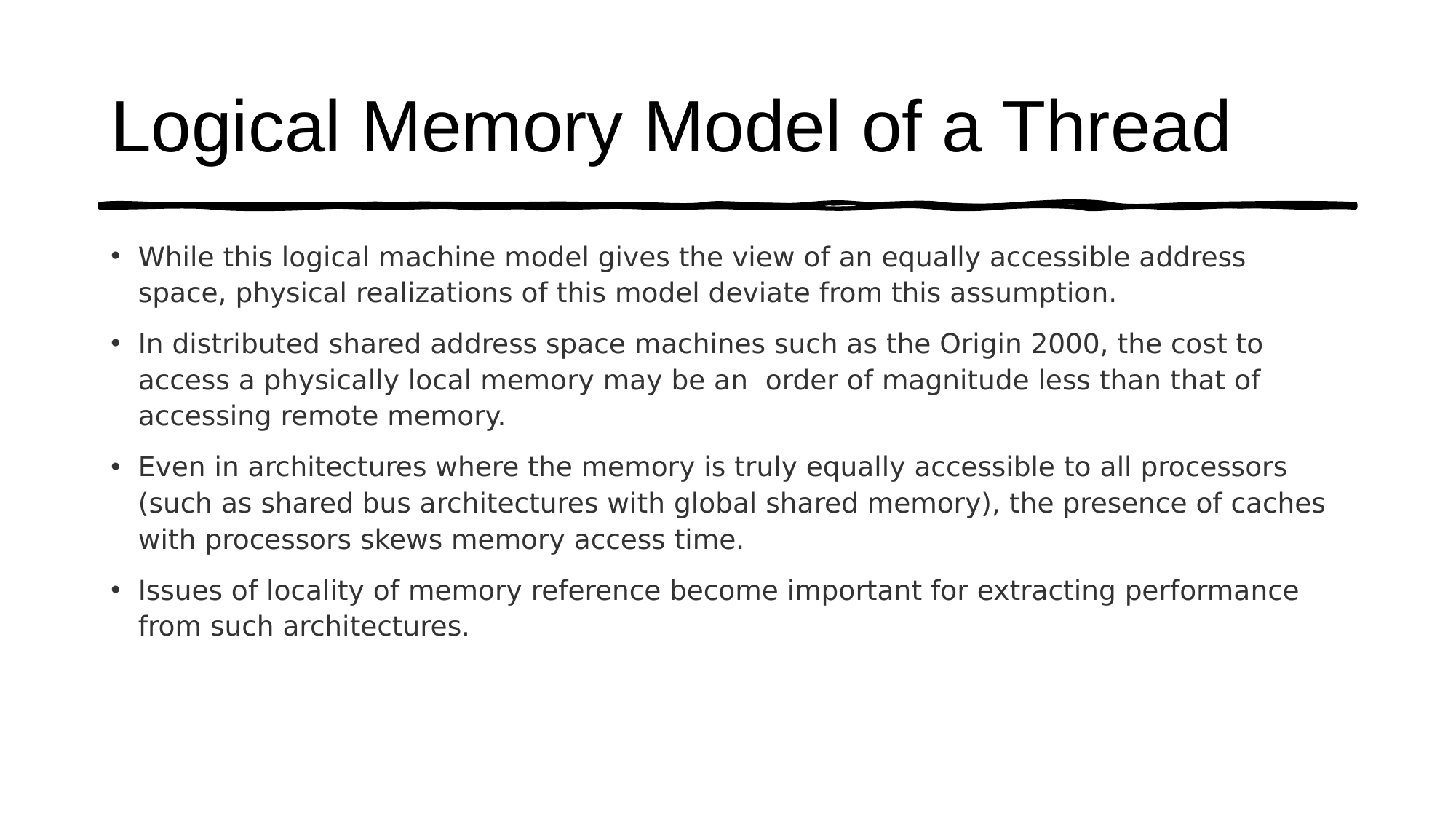

# Logical Memory Model of a Thread
While this logical machine model gives the view of an equally accessible address space, physical realizations of this model deviate from this assumption.
In distributed shared address space machines such as the Origin 2000, the cost to access a physically local memory may be an  order of magnitude less than that of accessing remote memory.
Even in architectures where the memory is truly equally accessible to all processors (such as shared bus architectures with global shared memory), the presence of caches with processors skews memory access time.
Issues of locality of memory reference become important for extracting performance from such architectures.